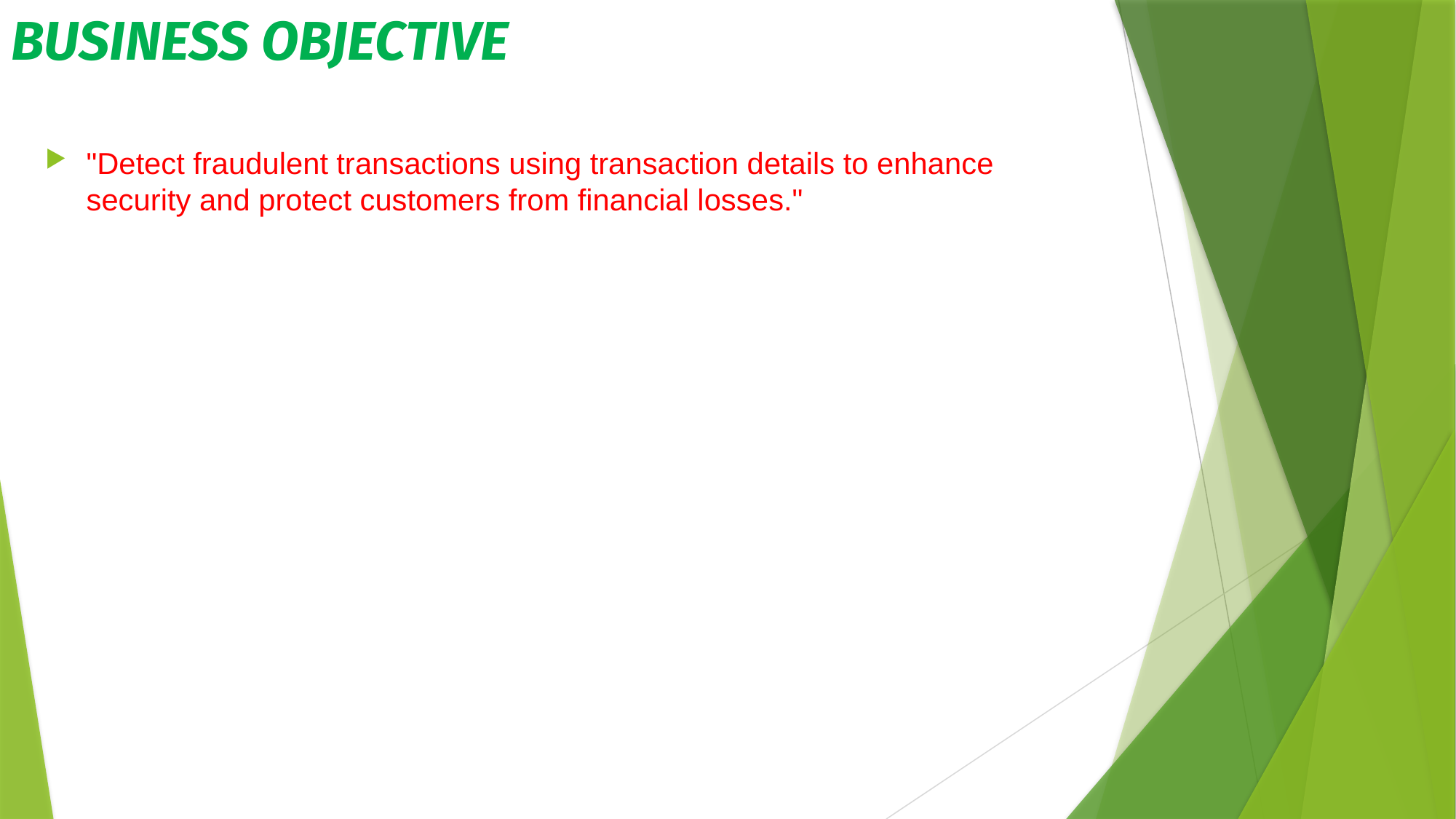

# BUSINESS OBJECTIVE
"Detect fraudulent transactions using transaction details to enhance security and protect customers from financial losses."